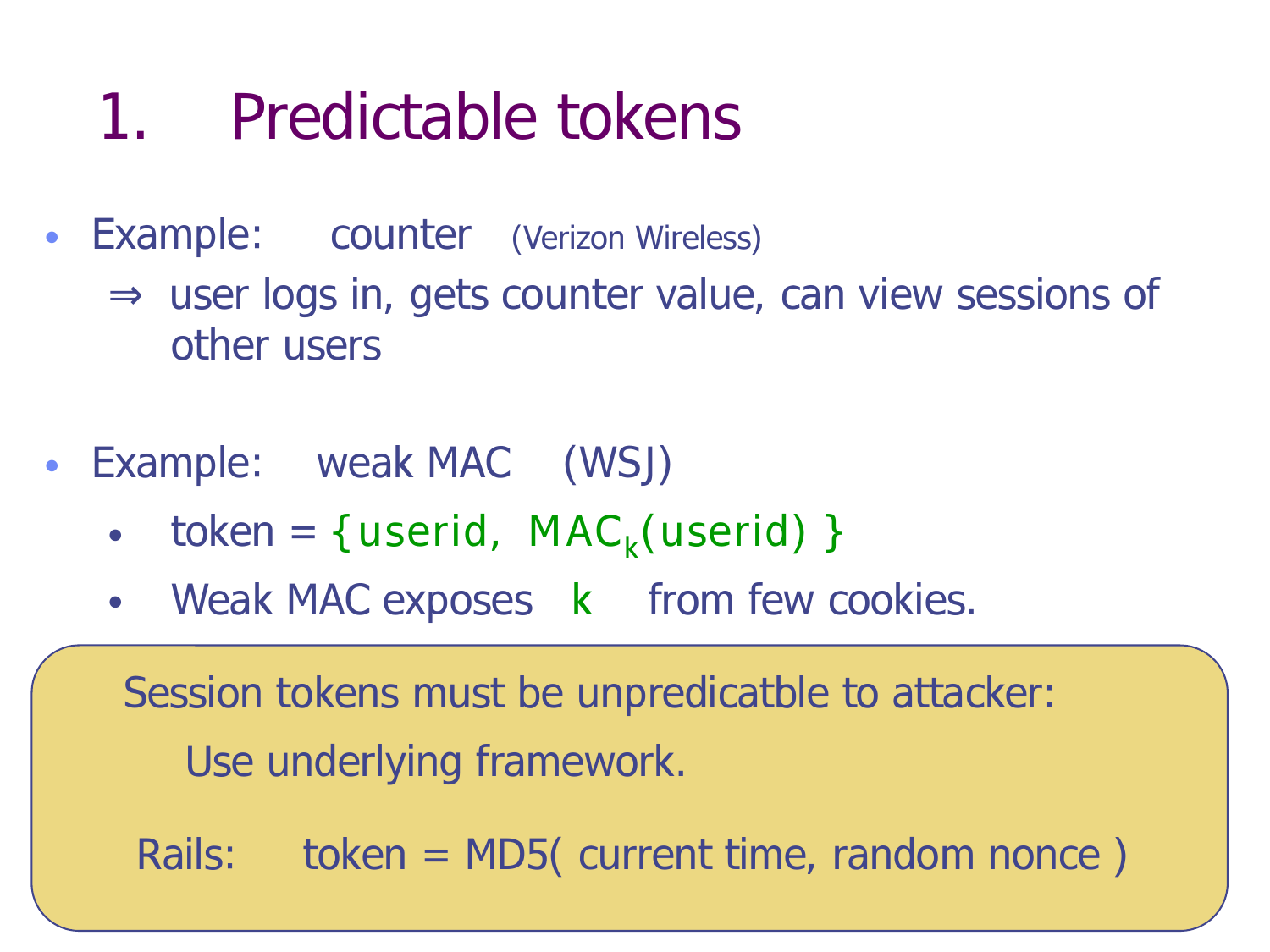

# 1.    Predictable tokens
Example:     counter   (Verizon Wireless)
⇒  user logs in, gets counter value, can view sessions of other users

Example:    weak MAC    (WSJ)
token = {userid,  MACk(userid) }
Weak MAC exposes   k    from few cookies.

Apache Tomcat:   generateSessionID()
MD5(PRG)   …   but weak PRG  [GM’05].
Predictable SessionID’s
     Session tokens must be unpredicatble to attacker:
	Use underlying framework.
      Rails:     token = MD5( current time, random nonce )